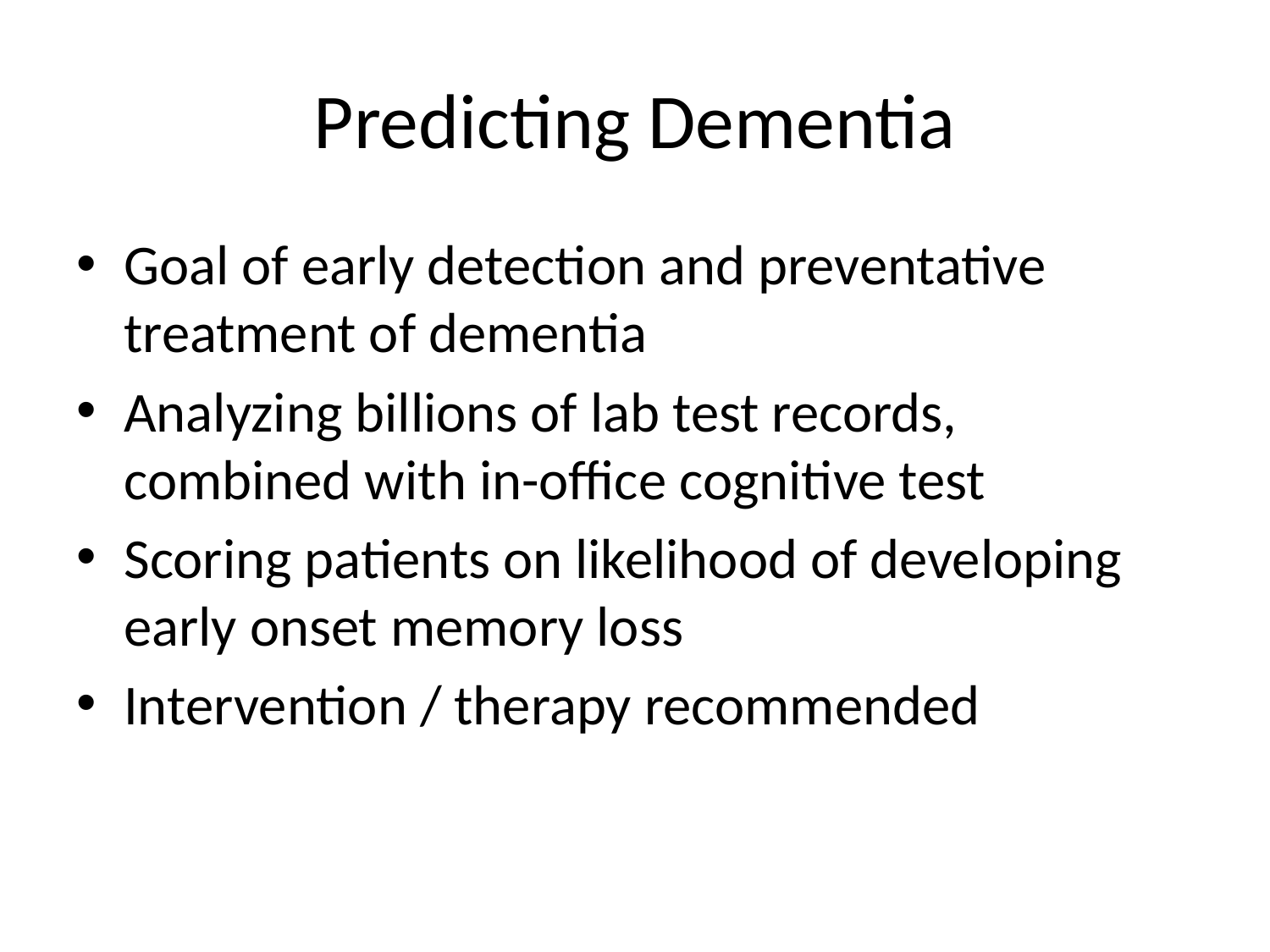

# Predicting Dementia
Goal of early detection and preventative treatment of dementia
Analyzing billions of lab test records, combined with in-office cognitive test
Scoring patients on likelihood of developing early onset memory loss
Intervention / therapy recommended